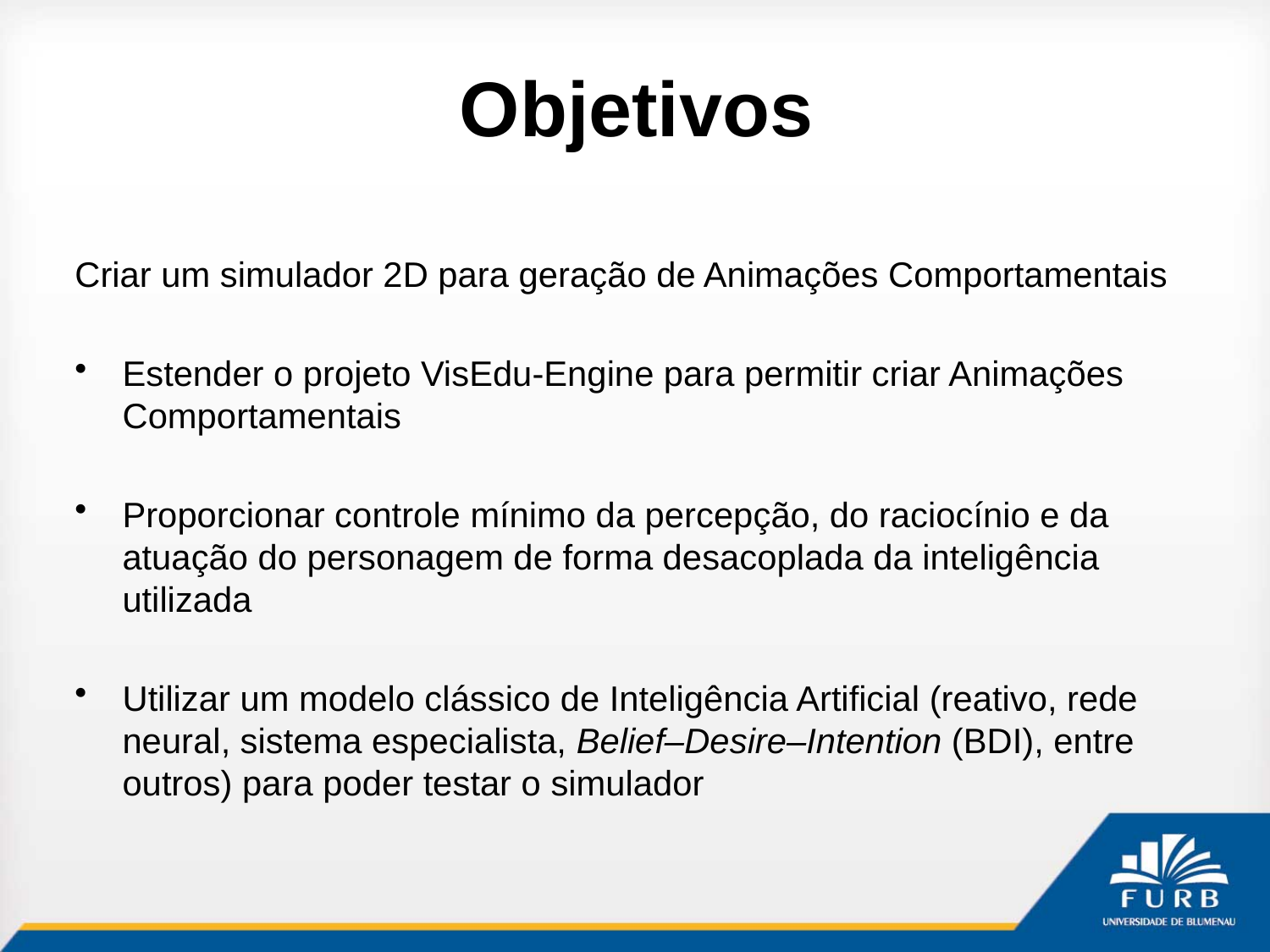

# Objetivos
Criar um simulador 2D para geração de Animações Comportamentais

Estender o projeto VisEdu-Engine para permitir criar Animações Comportamentais

Proporcionar controle mínimo da percepção, do raciocínio e da atuação do personagem de forma desacoplada da inteligência utilizada

Utilizar um modelo clássico de Inteligência Artificial (reativo, rede neural, sistema especialista, Belief–Desire–Intention (BDI), entre outros) para poder testar o simulador